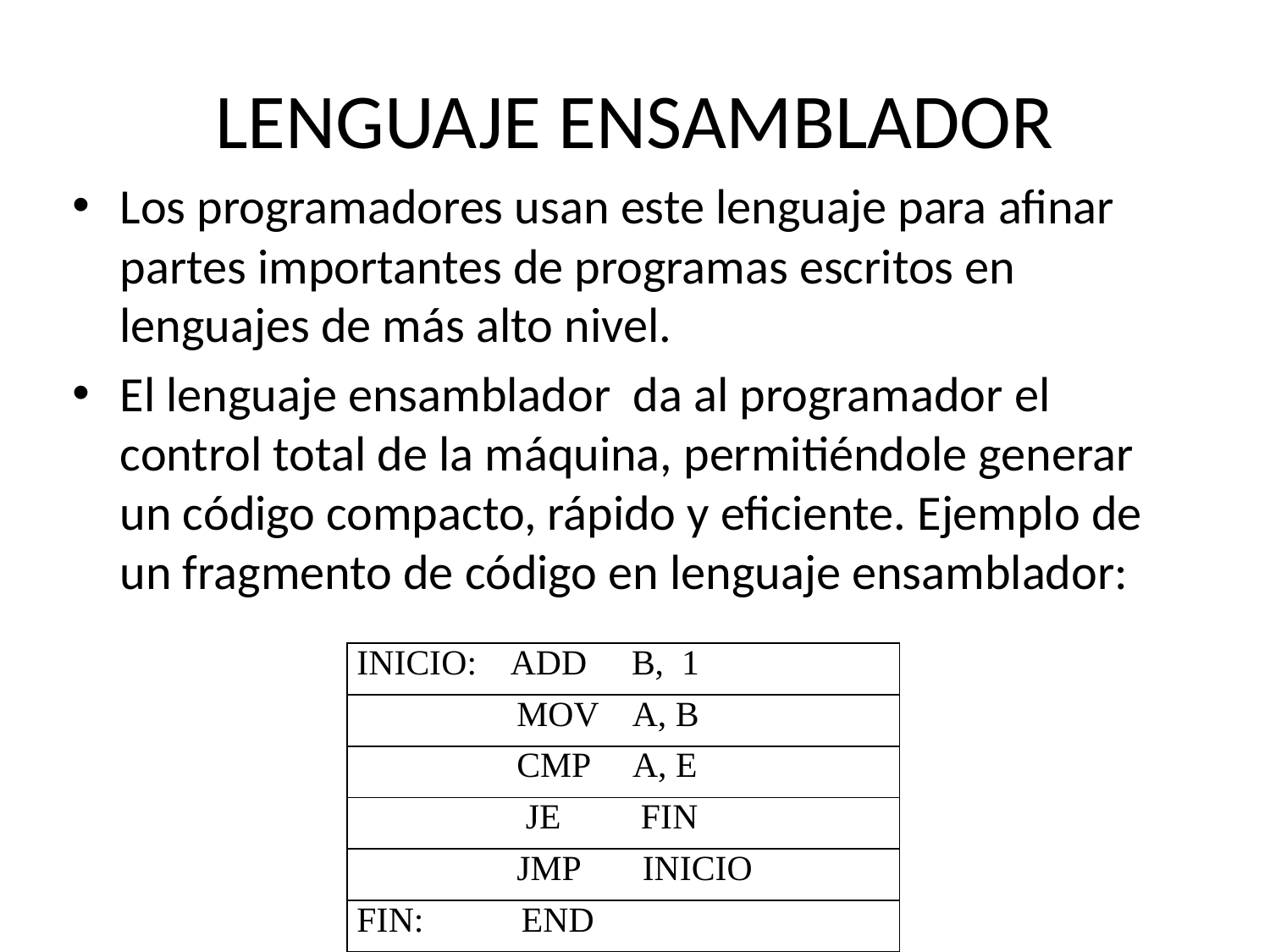

# LENGUAJE ENSAMBLADOR
Los programadores usan este lenguaje para afinar partes importantes de programas escritos en lenguajes de más alto nivel.
El lenguaje ensamblador  da al programador el control total de la máquina, permitiéndole generar un código compacto, rápido y eficiente. Ejemplo de un fragmento de código en lenguaje ensamblador:

| INICIO: ADD B, 1 |
| --- |
| MOV A, B |
| CMP A, E |
| JE FIN |
| JMP INICIO |
| FIN: END |